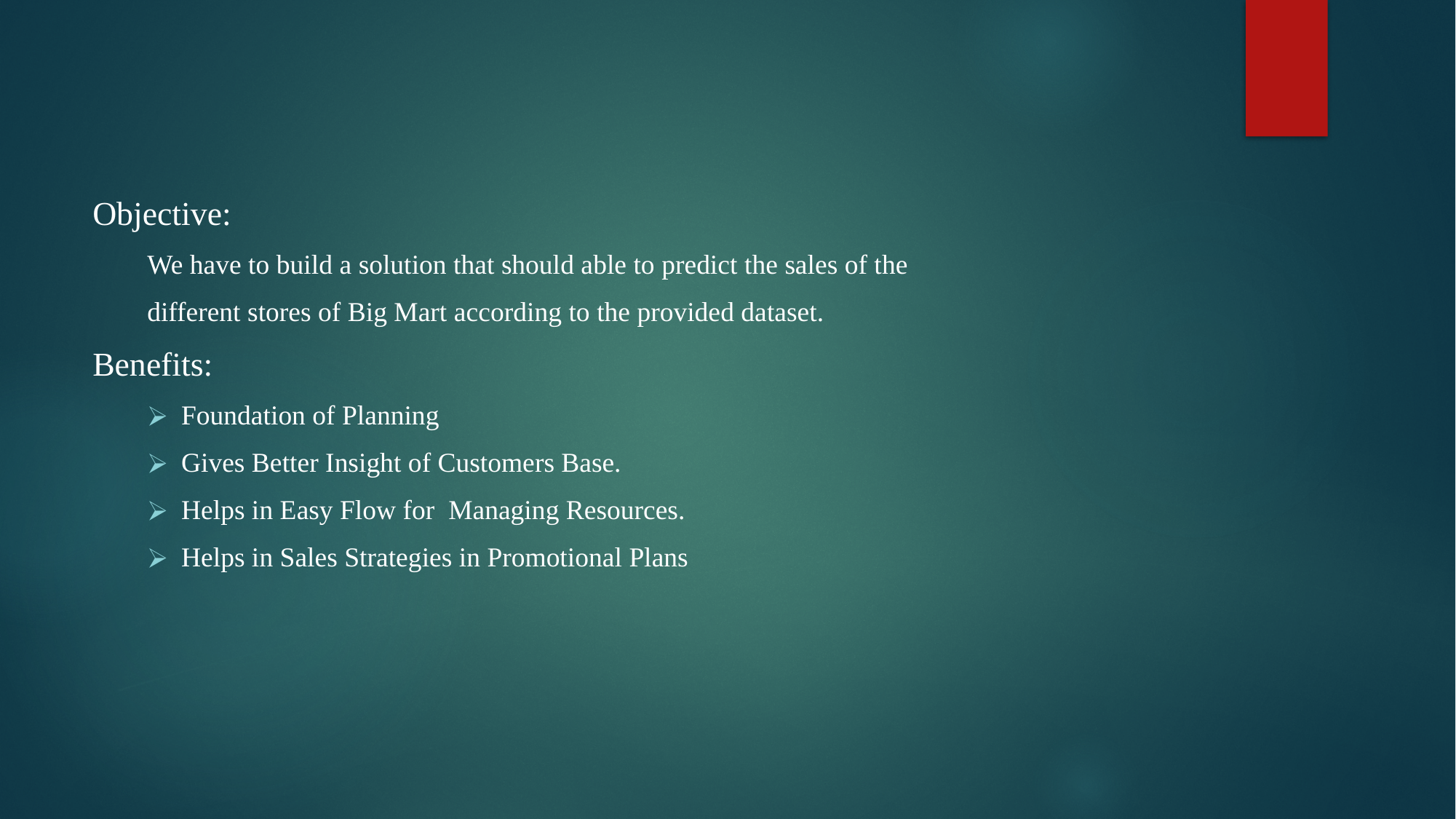

Objective:
We have to build a solution that should able to predict the sales of the
different stores of Big Mart according to the provided dataset.
Benefits:
Foundation of Planning
Gives Better Insight of Customers Base.
Helps in Easy Flow for  Managing Resources.
Helps in Sales Strategies in Promotional Plans